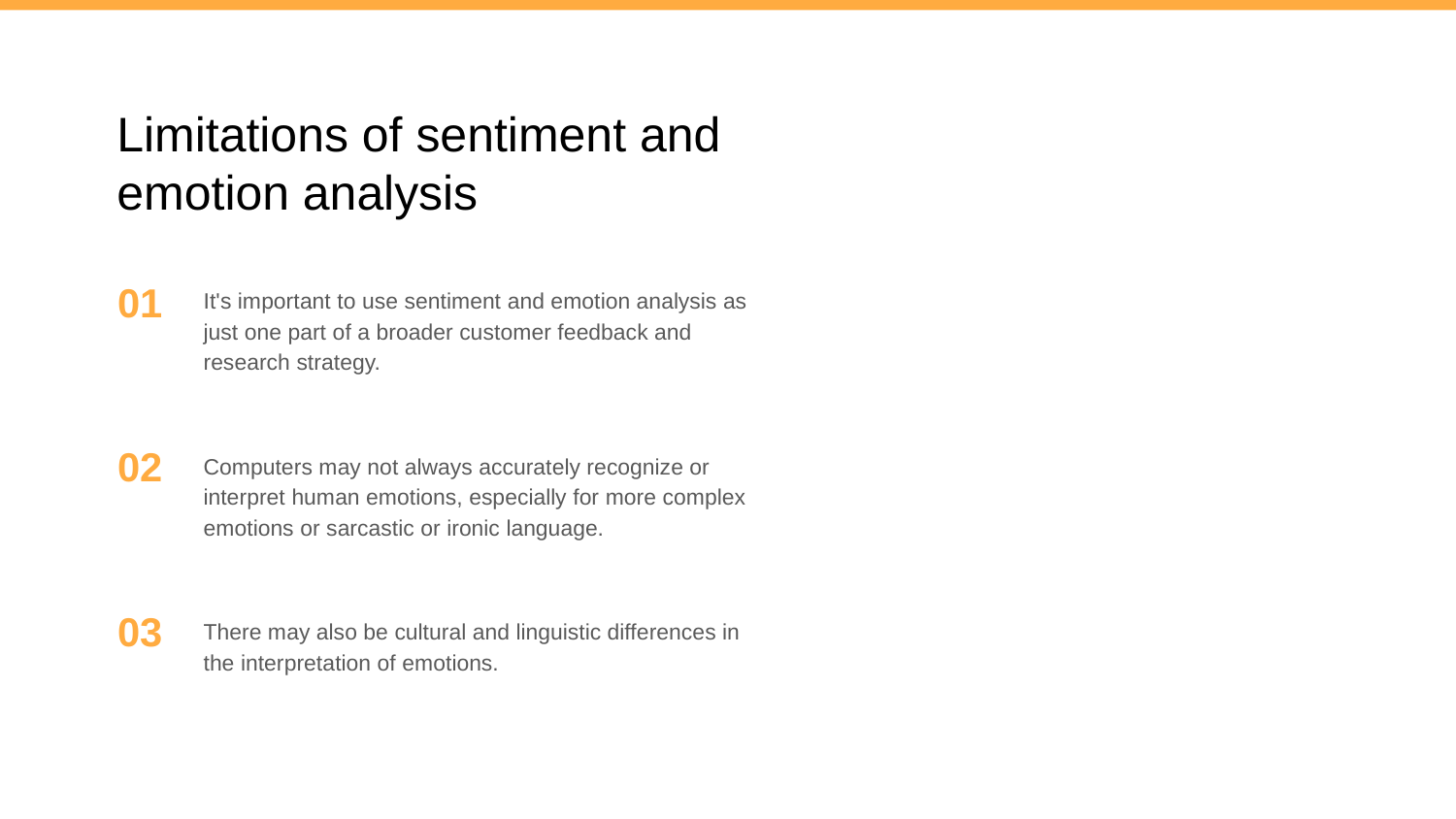

# Limitations of sentiment and emotion analysis
It's important to use sentiment and emotion analysis as just one part of a broader customer feedback and research strategy.
Computers may not always accurately recognize or interpret human emotions, especially for more complex emotions or sarcastic or ironic language.
There may also be cultural and linguistic differences in the interpretation of emotions.